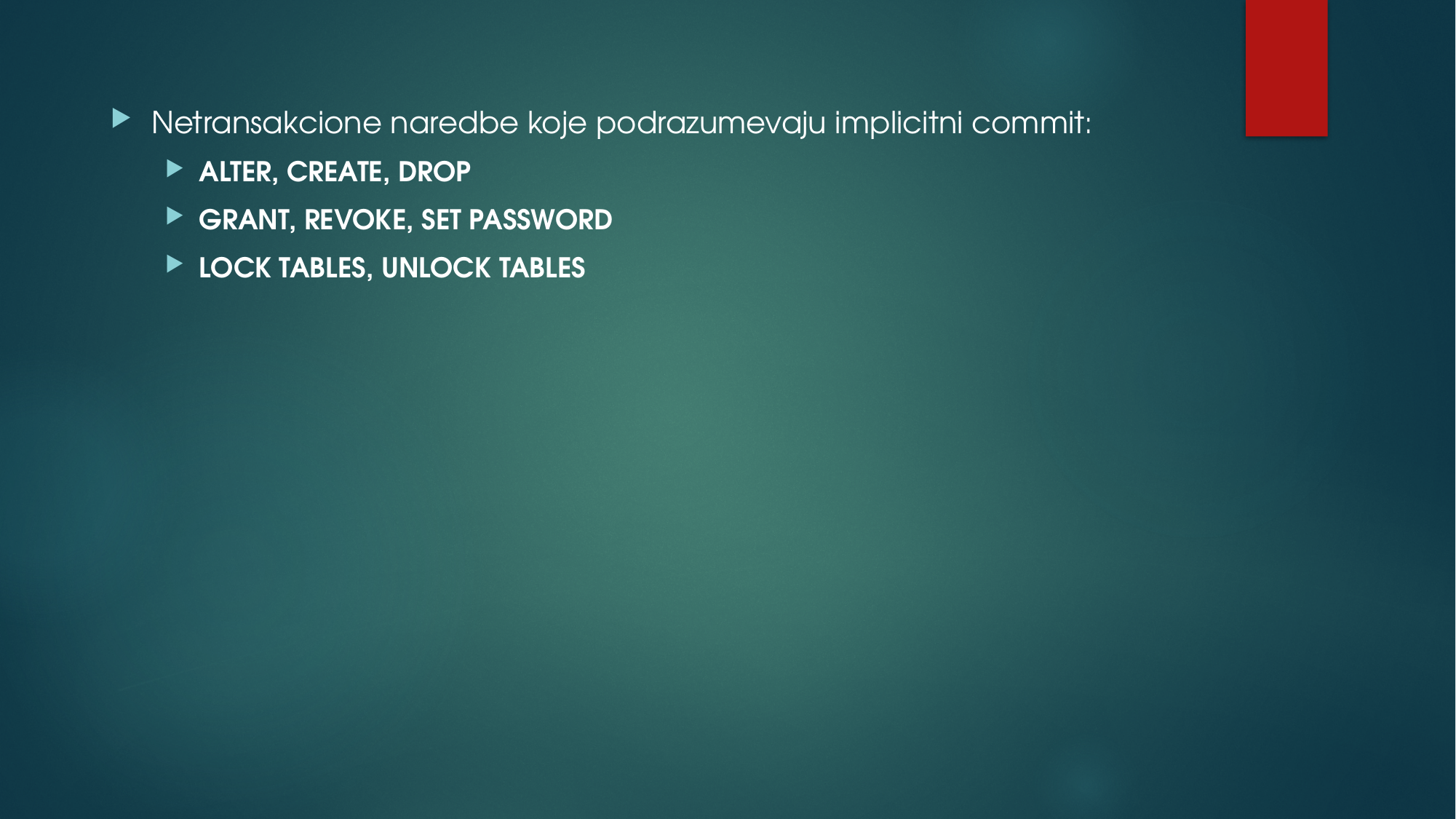

Netransakcione naredbe koje podrazumevaju implicitni commit:
ALTER, CREATE, DROP
GRANT, REVOKE, SET PASSWORD
LOCK TABLES, UNLOCK TABLES